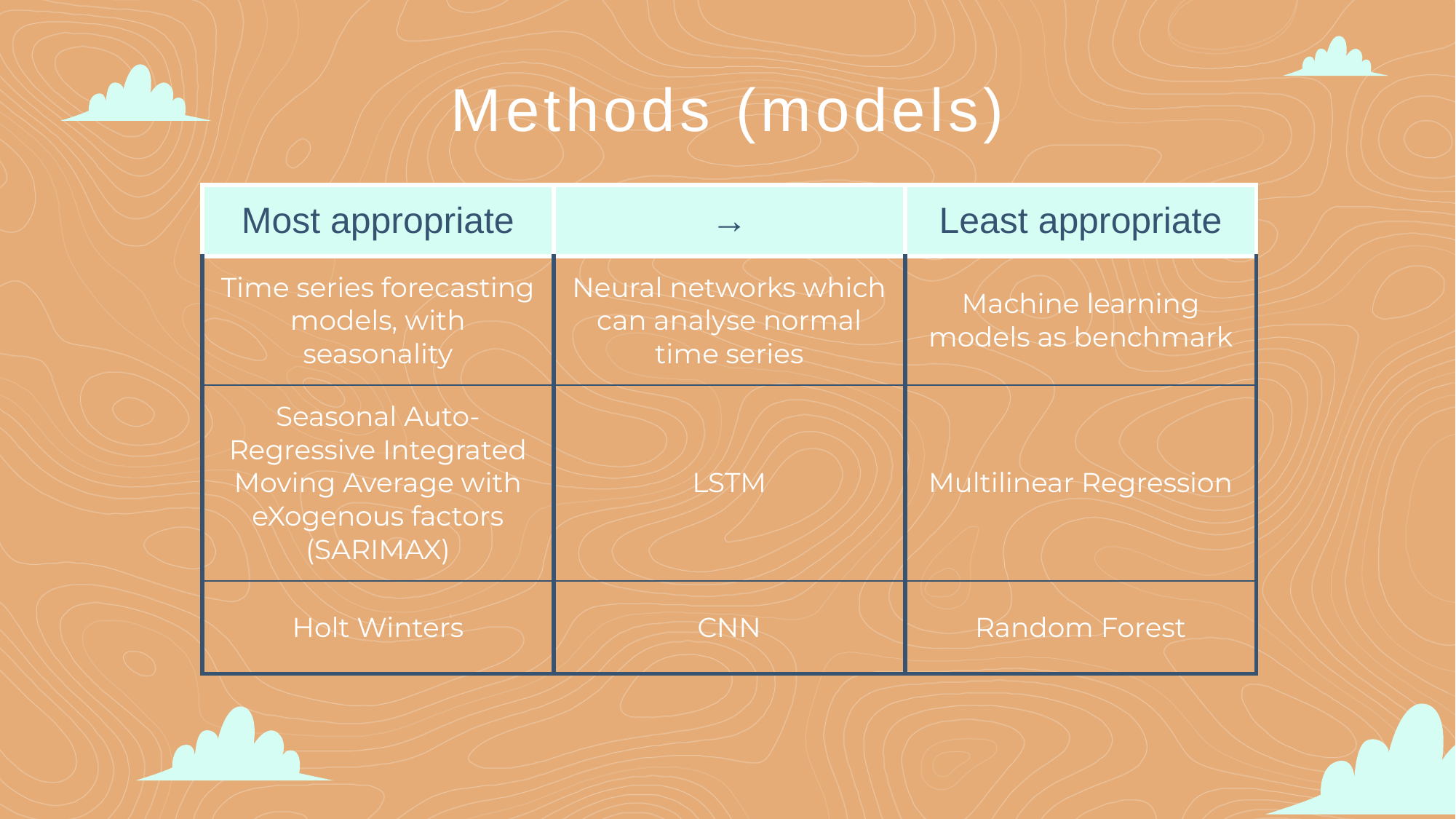

# Methods (models)
| Most appropriate | → | Least appropriate |
| --- | --- | --- |
| Time series forecasting models, with seasonality | Neural networks which can analyse normal time series | Machine learning models as benchmark |
| Seasonal Auto-Regressive Integrated Moving Average with eXogenous factors (SARIMAX) | LSTM | Multilinear Regression |
| Holt Winters | CNN | Random Forest |